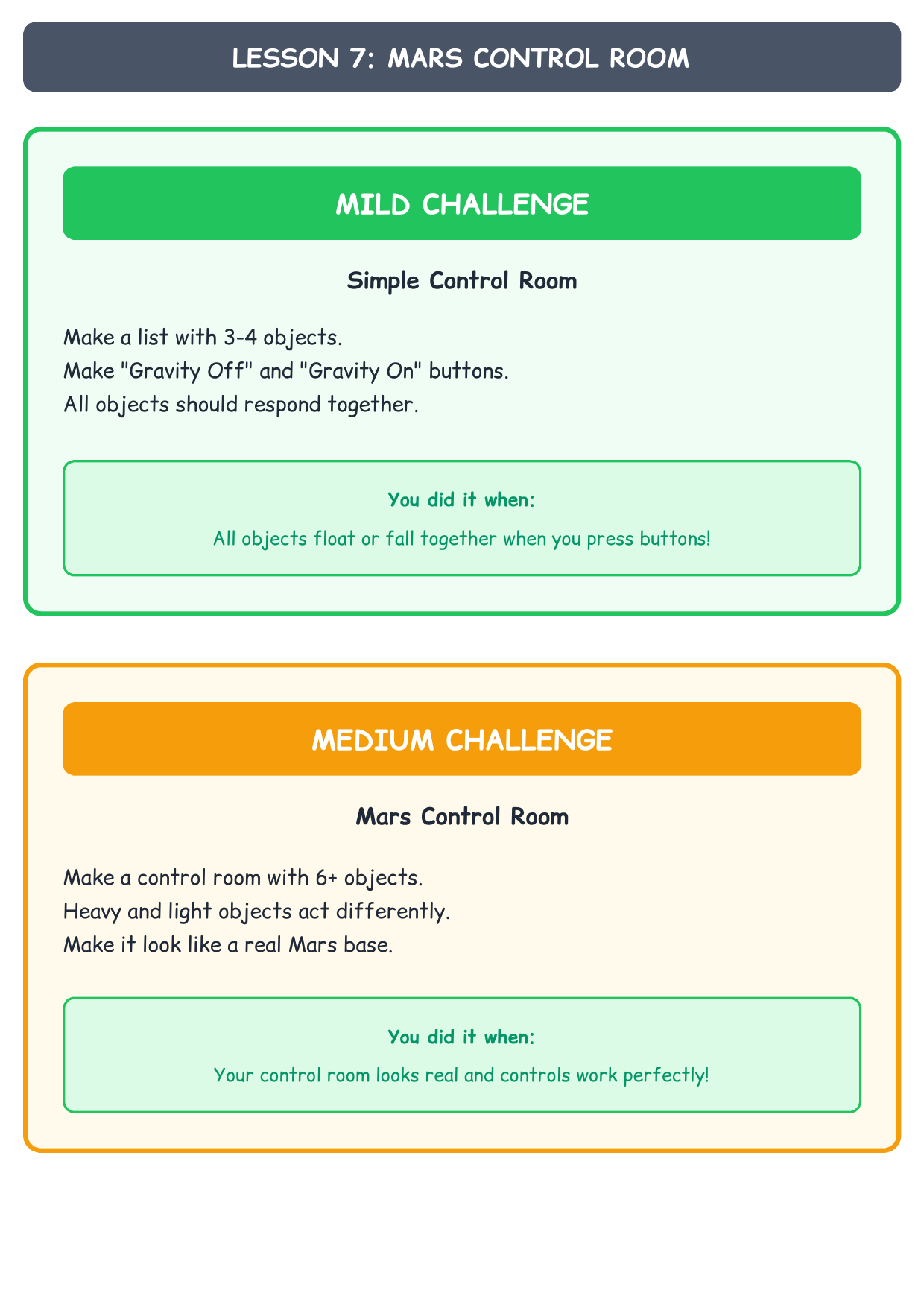

LESSON 7: MARS CONTROL ROOM

MILD CHALLENGE
Simple Control Room

Make a list with 3-4 objects.
Make "Gravity Off" and "Gravity On" buttons. All objects should respond together.
You did it when:
All objects float or fall together when you press buttons!

MEDIUM CHALLENGE
Mars Control Room
Make a control room with 6+ objects. Heavy and light objects act differently. Make it look like a real Mars base.
You did it when:
Your control room looks real and controls work perfectly!